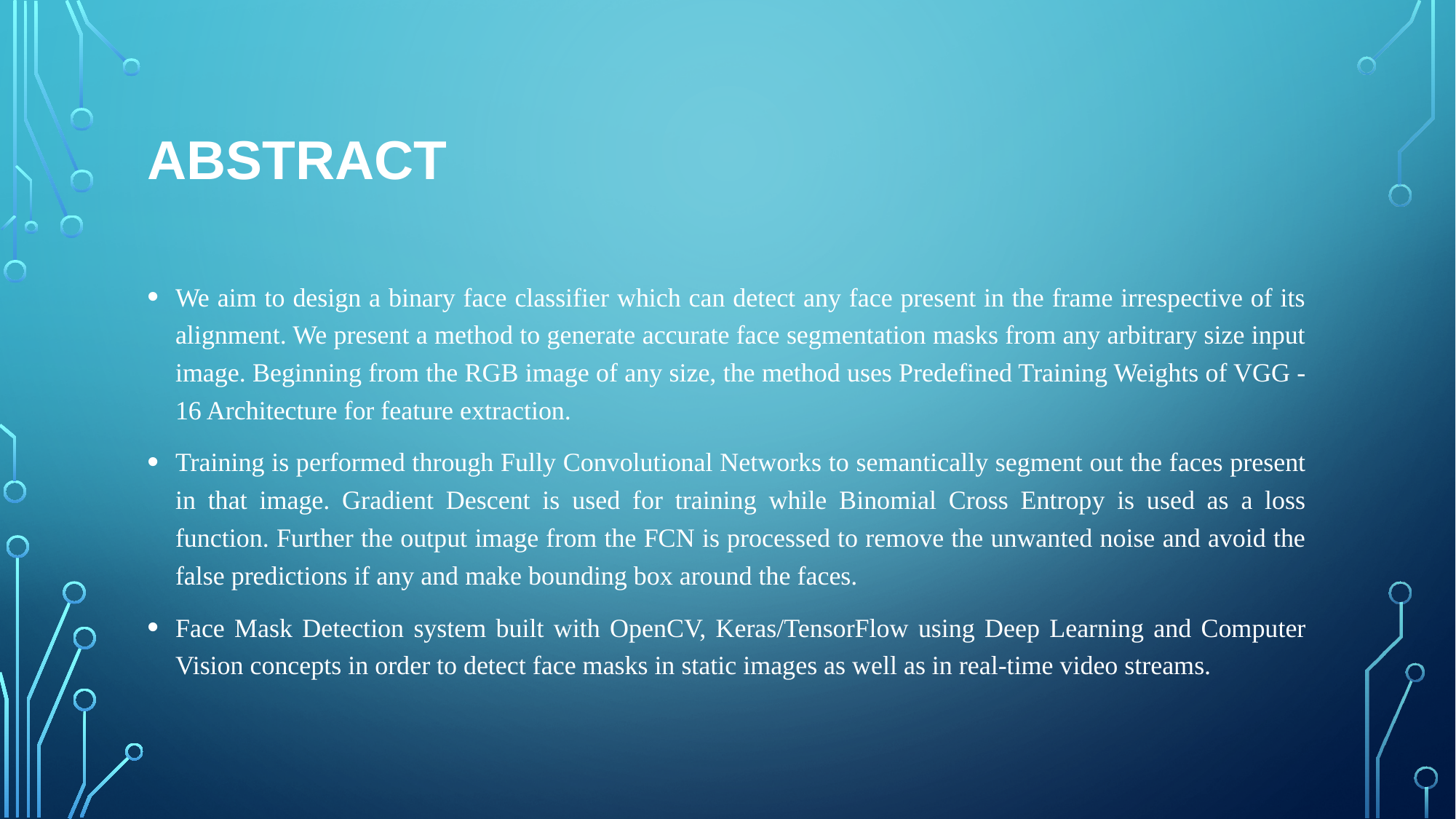

# ABSTRACT
We aim to design a binary face classifier which can detect any face present in the frame irrespective of its alignment. We present a method to generate accurate face segmentation masks from any arbitrary size input image. Beginning from the RGB image of any size, the method uses Predefined Training Weights of VGG - 16 Architecture for feature extraction.
Training is performed through Fully Convolutional Networks to semantically segment out the faces present in that image. Gradient Descent is used for training while Binomial Cross Entropy is used as a loss function. Further the output image from the FCN is processed to remove the unwanted noise and avoid the false predictions if any and make bounding box around the faces.
Face Mask Detection system built with OpenCV, Keras/TensorFlow using Deep Learning and Computer Vision concepts in order to detect face masks in static images as well as in real-time video streams.